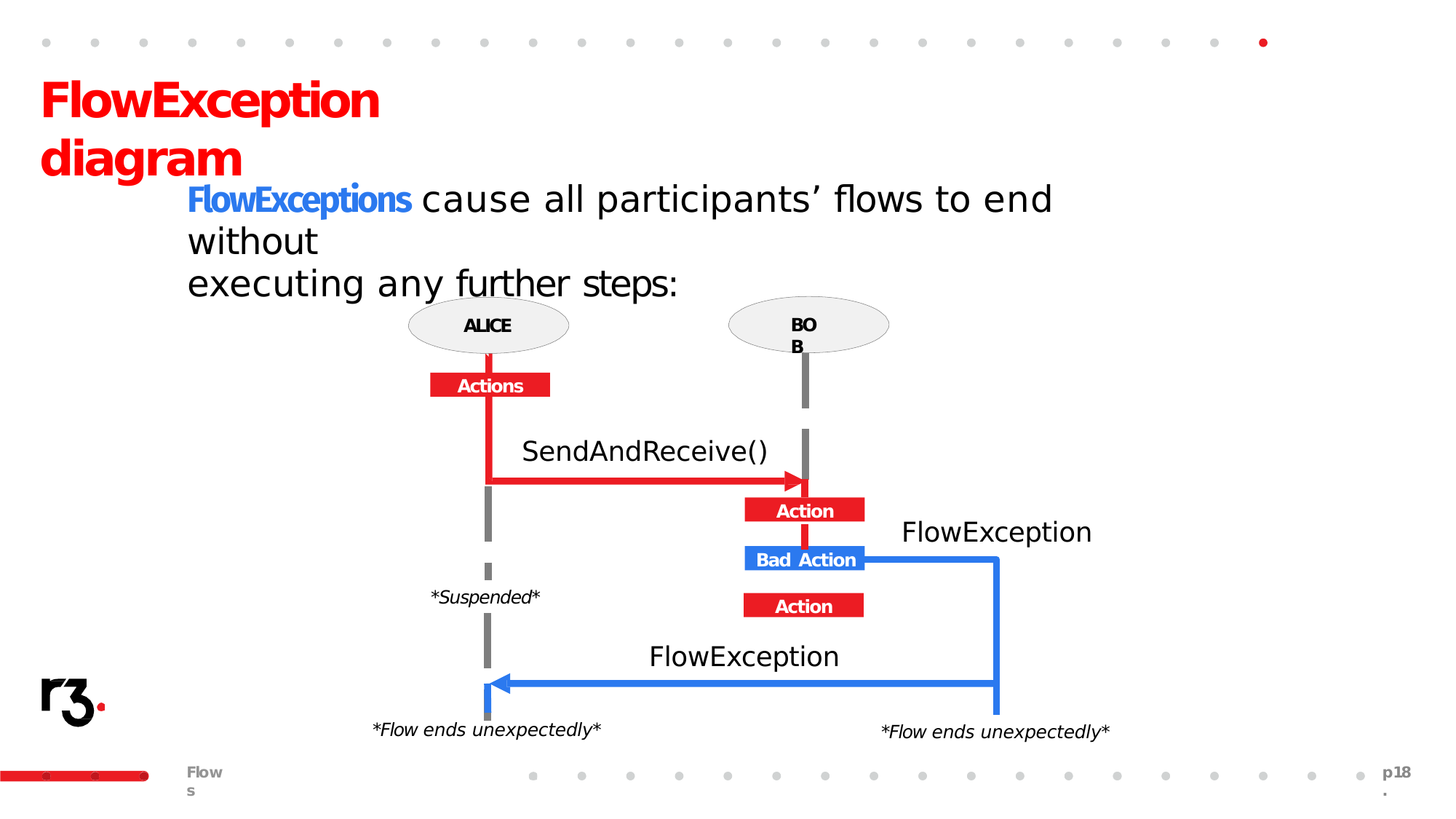

# FlowException diagram
FlowExceptions cause all participants’ flows to end without
executing any further steps:

BOB
ALICE

Actions
SendAndReceive()

Action
FlowException

Bad Action

*Suspended*
Action

FlowException

*Flow ends unexpectedly*
*Flow ends unexpectedly*
Flows
p18.